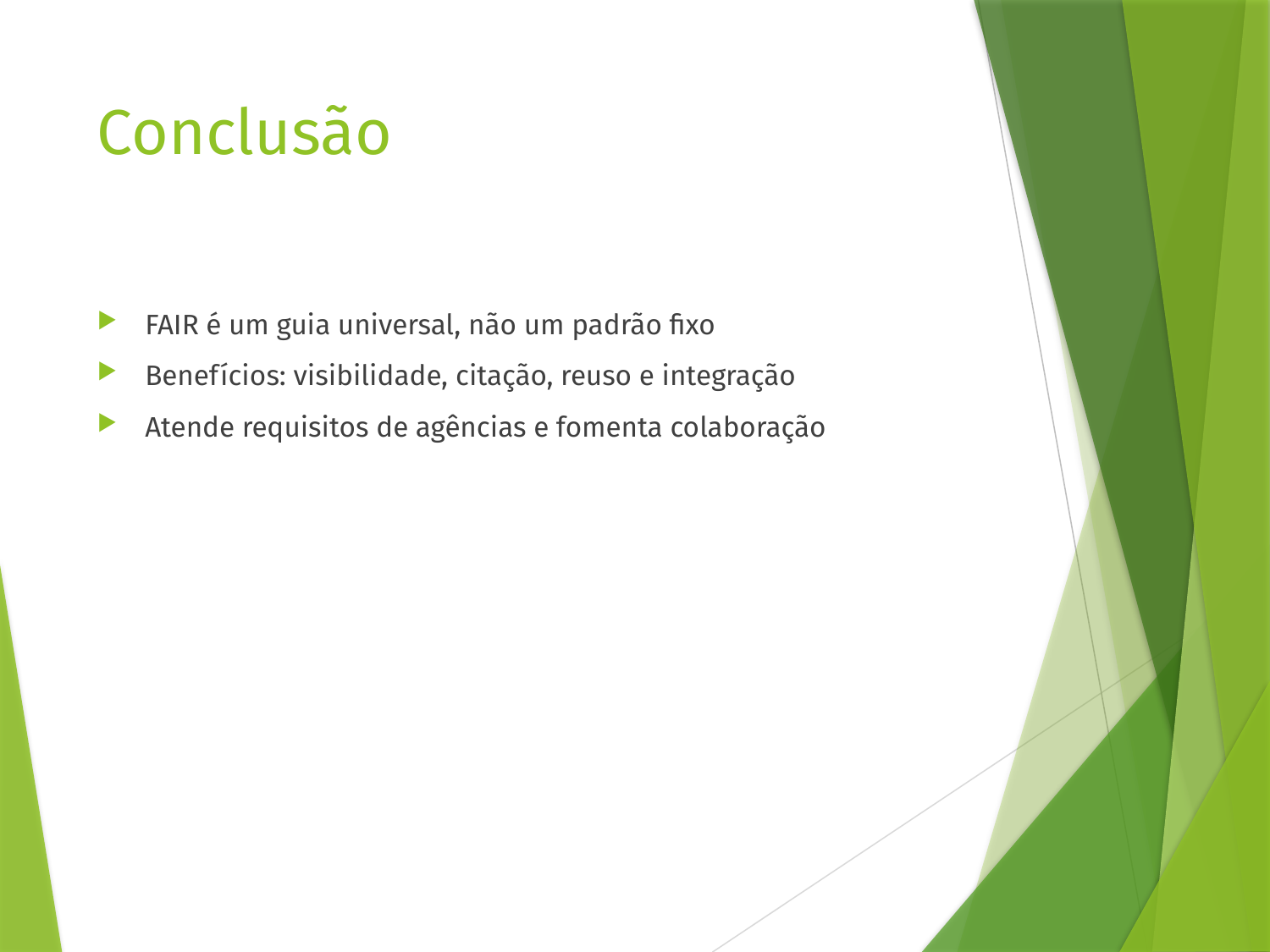

# Conclusão
FAIR é um guia universal, não um padrão fixo
Benefícios: visibilidade, citação, reuso e integração
Atende requisitos de agências e fomenta colaboração